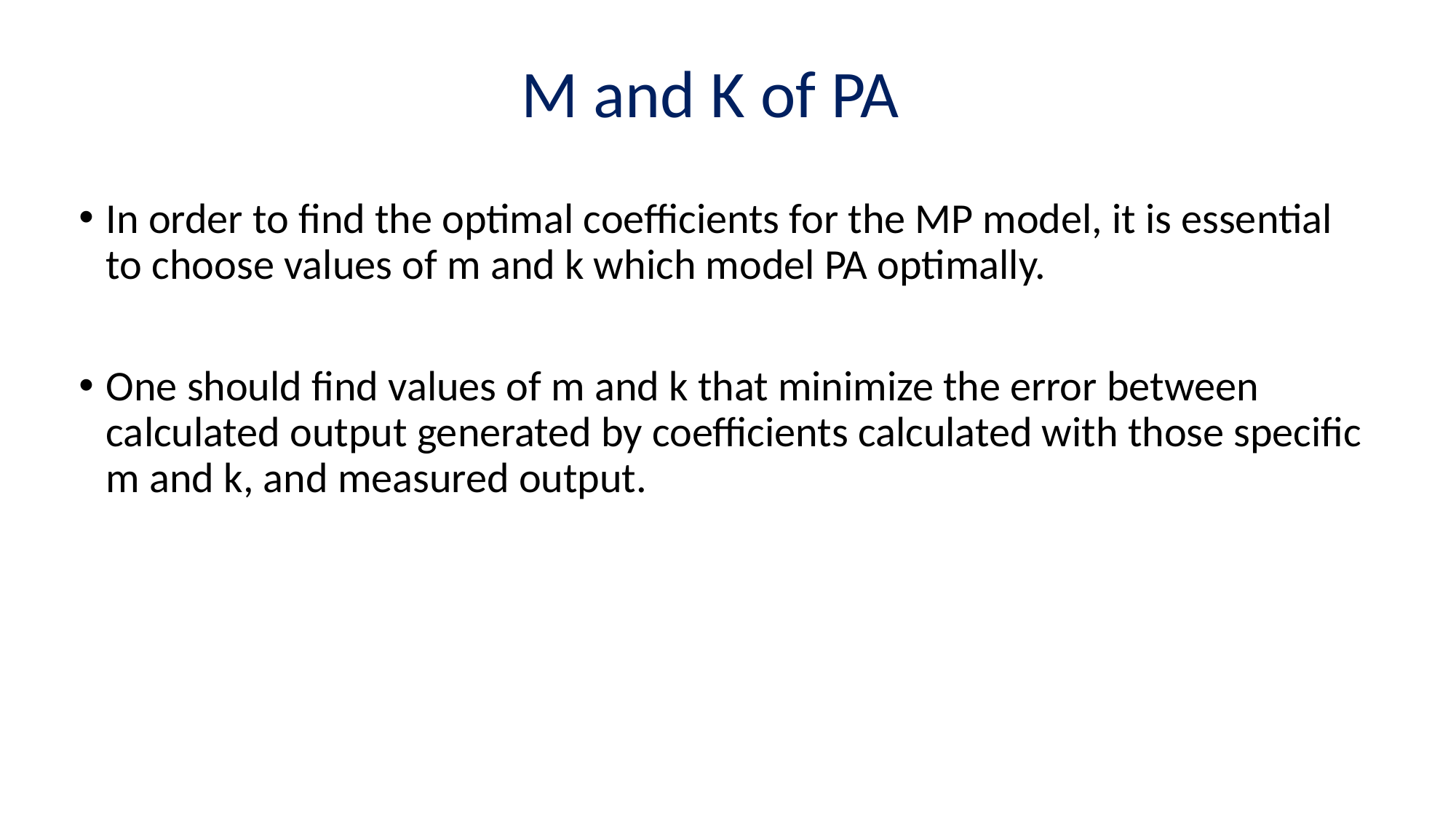

M and K of PA
In order to find the optimal coefficients for the MP model, it is essential to choose values of m and k which model PA optimally.

One should find values of m and k that minimize the error between calculated output generated by coefficients calculated with those specific m and k, and measured output.